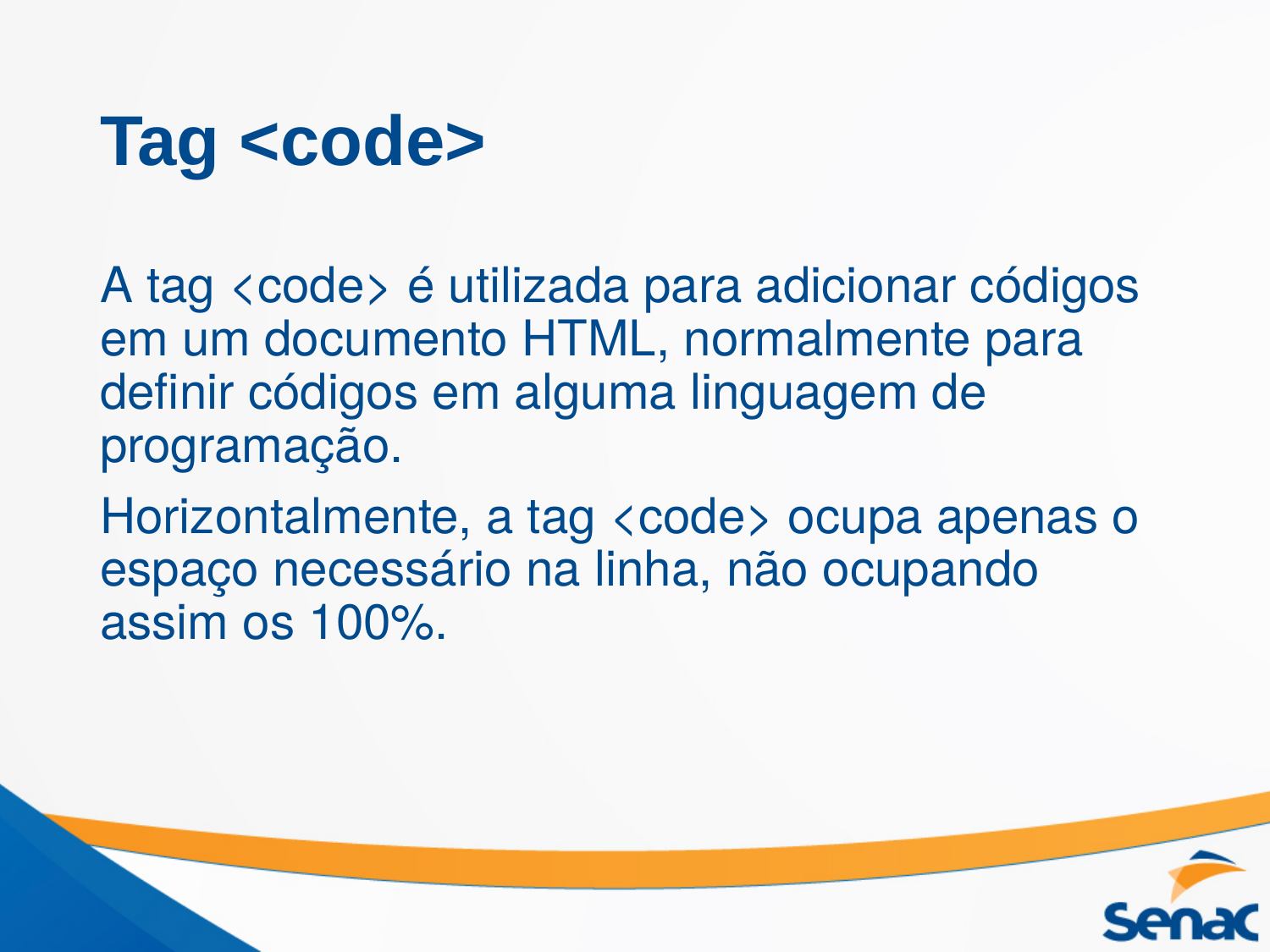

# Tag <code>
A tag <code> é utilizada para adicionar códigos em um documento HTML, normalmente para definir códigos em alguma linguagem de programação.
Horizontalmente, a tag <code> ocupa apenas o espaço necessário na linha, não ocupando assim os 100%.